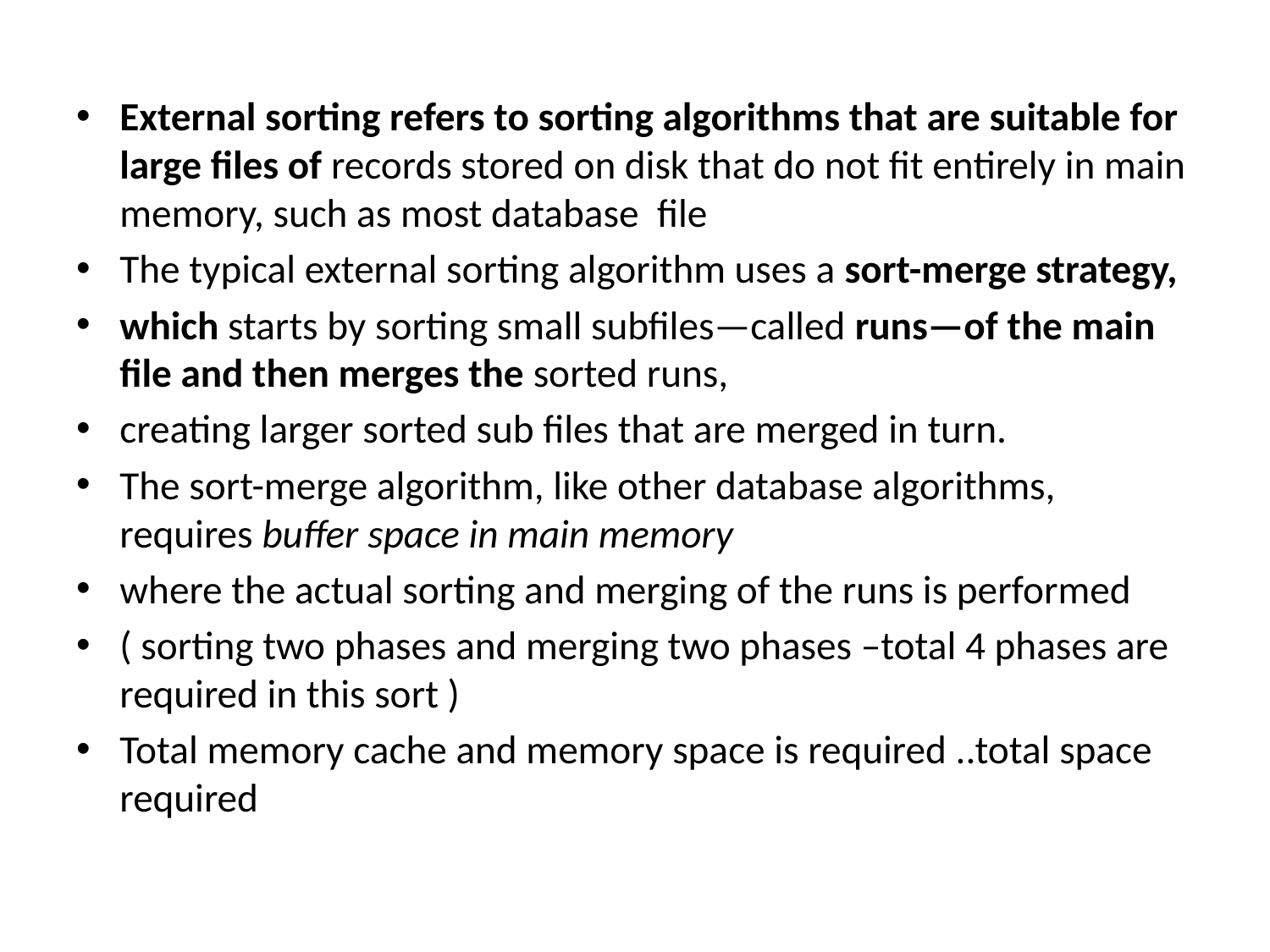

External sorting refers to sorting algorithms that are suitable for large files of records stored on disk that do not fit entirely in main memory, such as most database  file
The typical external sorting algorithm uses a sort-merge strategy,
which starts by sorting small subfiles—called runs—of the main file and then merges the sorted runs,
creating larger sorted sub files that are merged in turn.
The sort-merge algorithm, like other database algorithms, requires buffer space in main memory
where the actual sorting and merging of the runs is performed
( sorting two phases and merging two phases –total 4 phases are required in this sort )
Total memory cache and memory space is required ..total space  required